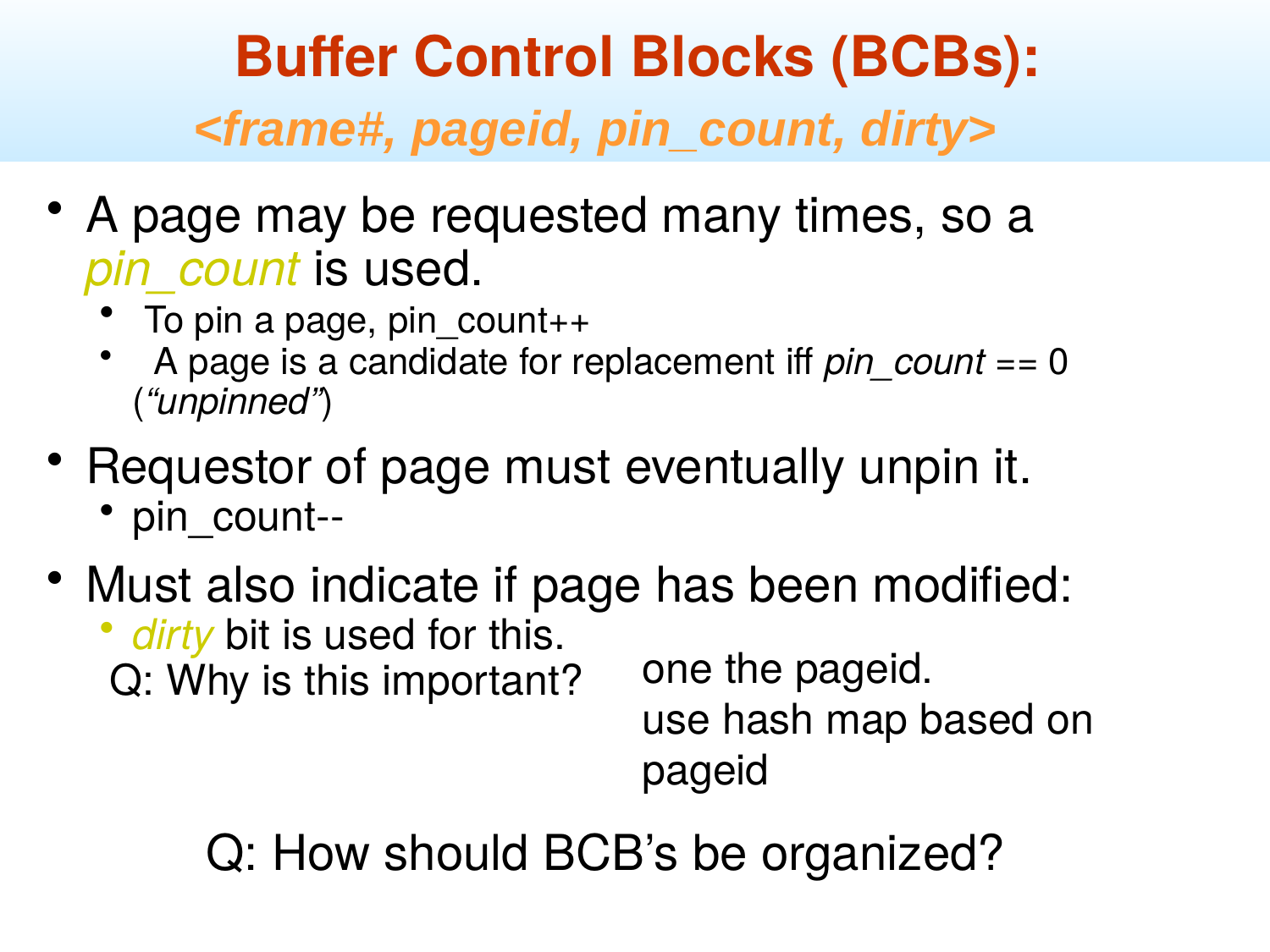

Buffer Control Blocks (BCBs):

<frame#, pageid, pin_count, dirty>
A page may be requested many times, so a pin_count is used.
 To pin a page, pin_count++
  A page is a candidate for replacement iff pin_count == 0 (“unpinned”)
Requestor of page must eventually unpin it.
pin_count--
Must also indicate if page has been modified:
dirty bit is used for this.
Q: Why is this important?
one the pageid.
use hash map based on pageid
Q: How should BCB’s be organized?
19